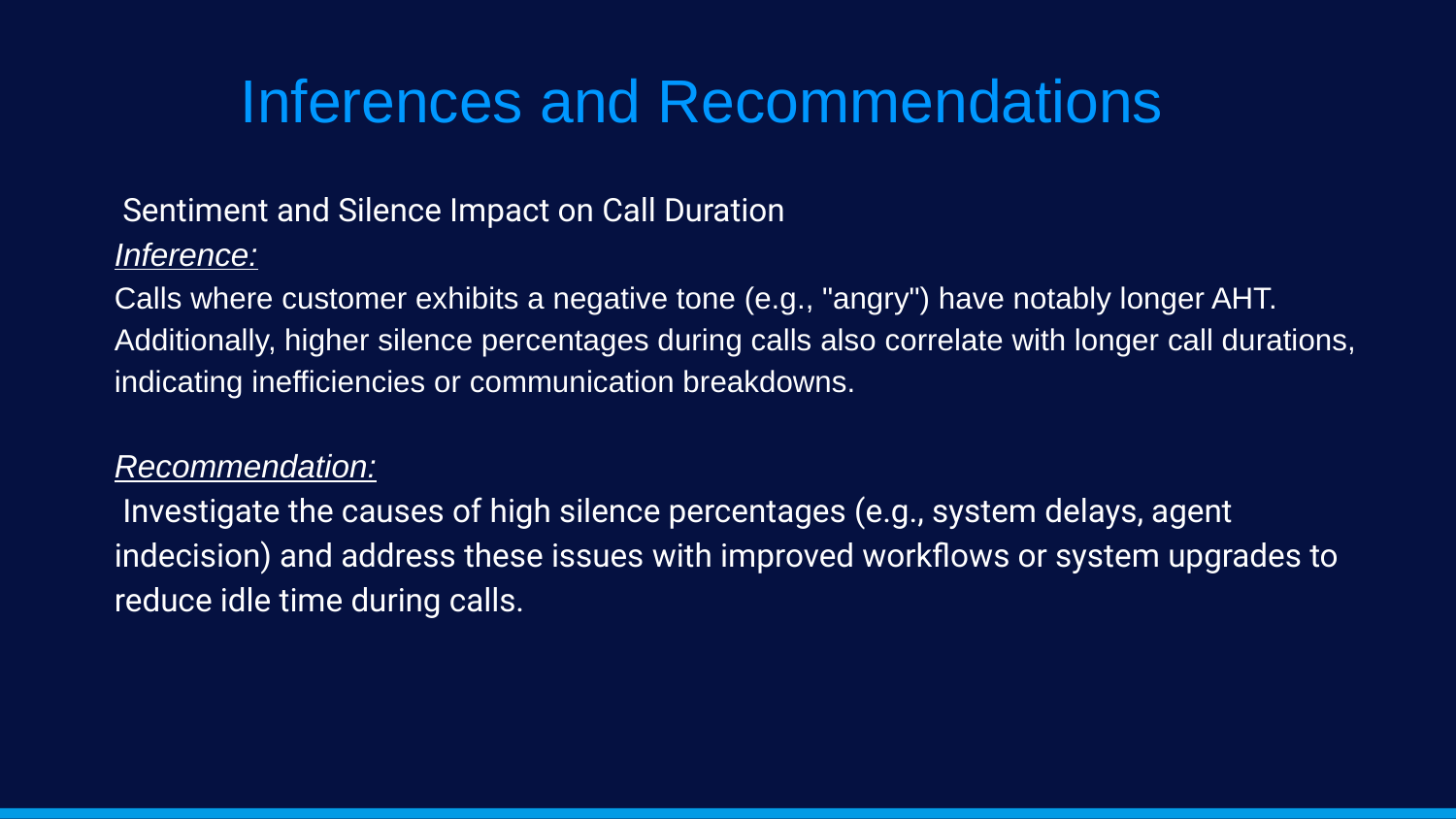

# Inferences and Recommendations
 Sentiment and Silence Impact on Call Duration
Inference:
Calls where customer exhibits a negative tone (e.g., "angry") have notably longer AHT. Additionally, higher silence percentages during calls also correlate with longer call durations, indicating inefficiencies or communication breakdowns.

Recommendation:
 Investigate the causes of high silence percentages (e.g., system delays, agent indecision) and address these issues with improved workflows or system upgrades to reduce idle time during calls.